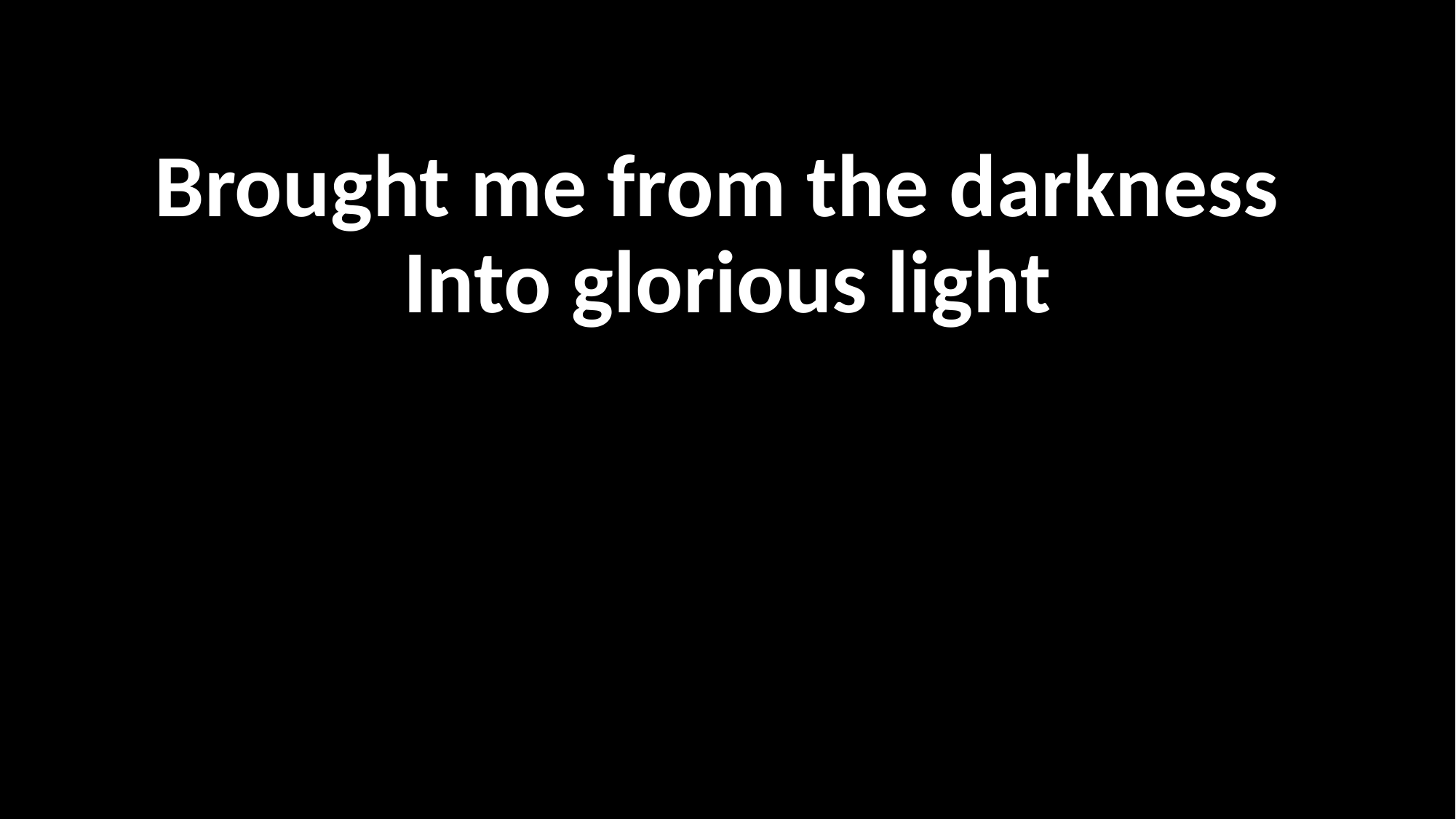

Brought me from the darkness
Into glorious light